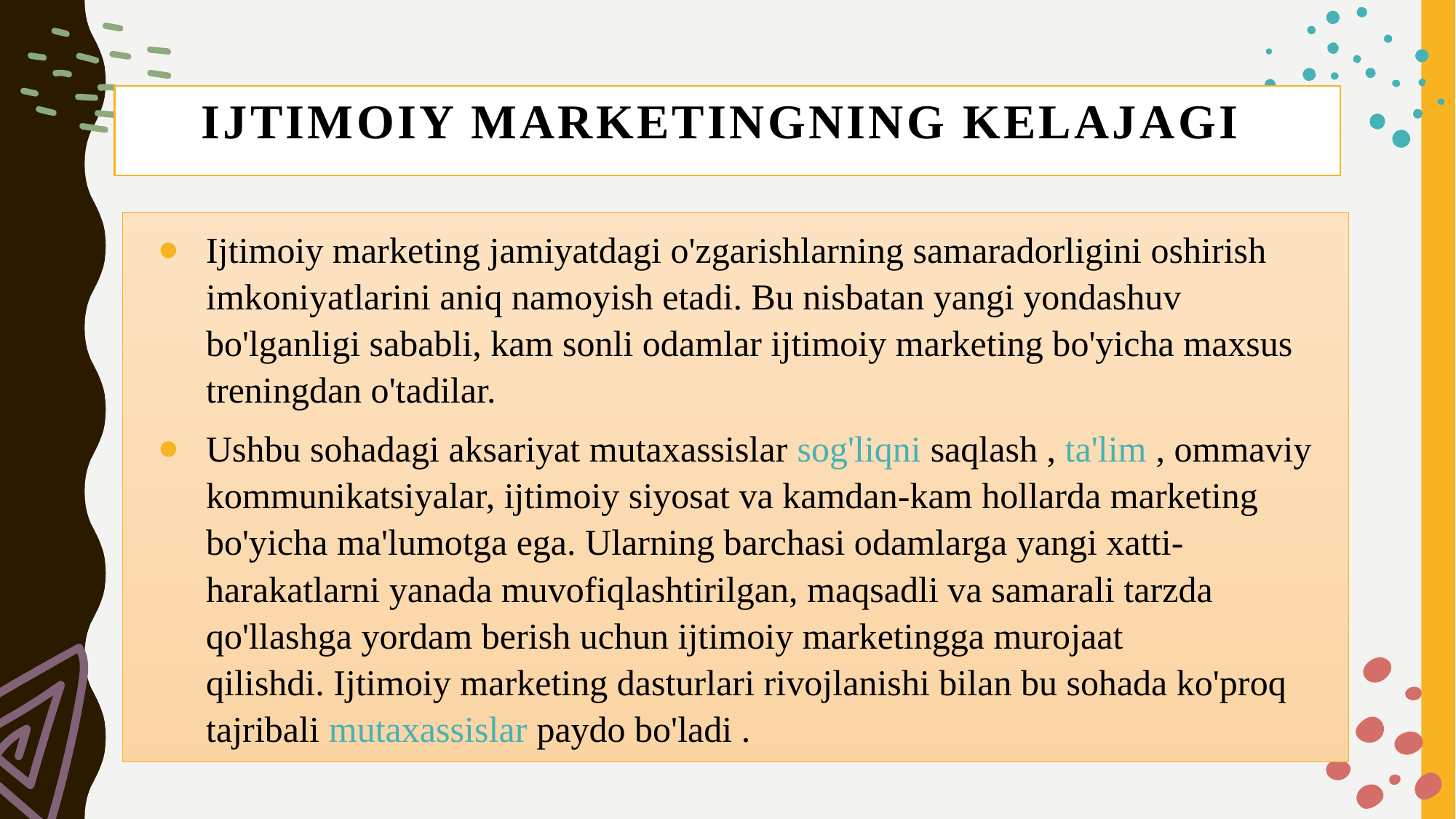

# Ijtimoiy marketingning kelajagi
Ijtimoiy marketing jamiyatdagi o'zgarishlarning samaradorligini oshirish imkoniyatlarini aniq namoyish etadi. Bu nisbatan yangi yondashuv bo'lganligi sababli, kam sonli odamlar ijtimoiy marketing bo'yicha maxsus treningdan o'tadilar.
Ushbu sohadagi aksariyat mutaxassislar sog'liqni saqlash , ta'lim , ommaviy kommunikatsiyalar, ijtimoiy siyosat va kamdan-kam hollarda marketing bo'yicha ma'lumotga ega. Ularning barchasi odamlarga yangi xatti-harakatlarni yanada muvofiqlashtirilgan, maqsadli va samarali tarzda qo'llashga yordam berish uchun ijtimoiy marketingga murojaat qilishdi. Ijtimoiy marketing dasturlari rivojlanishi bilan bu sohada ko'proq tajribali mutaxassislar paydo bo'ladi .